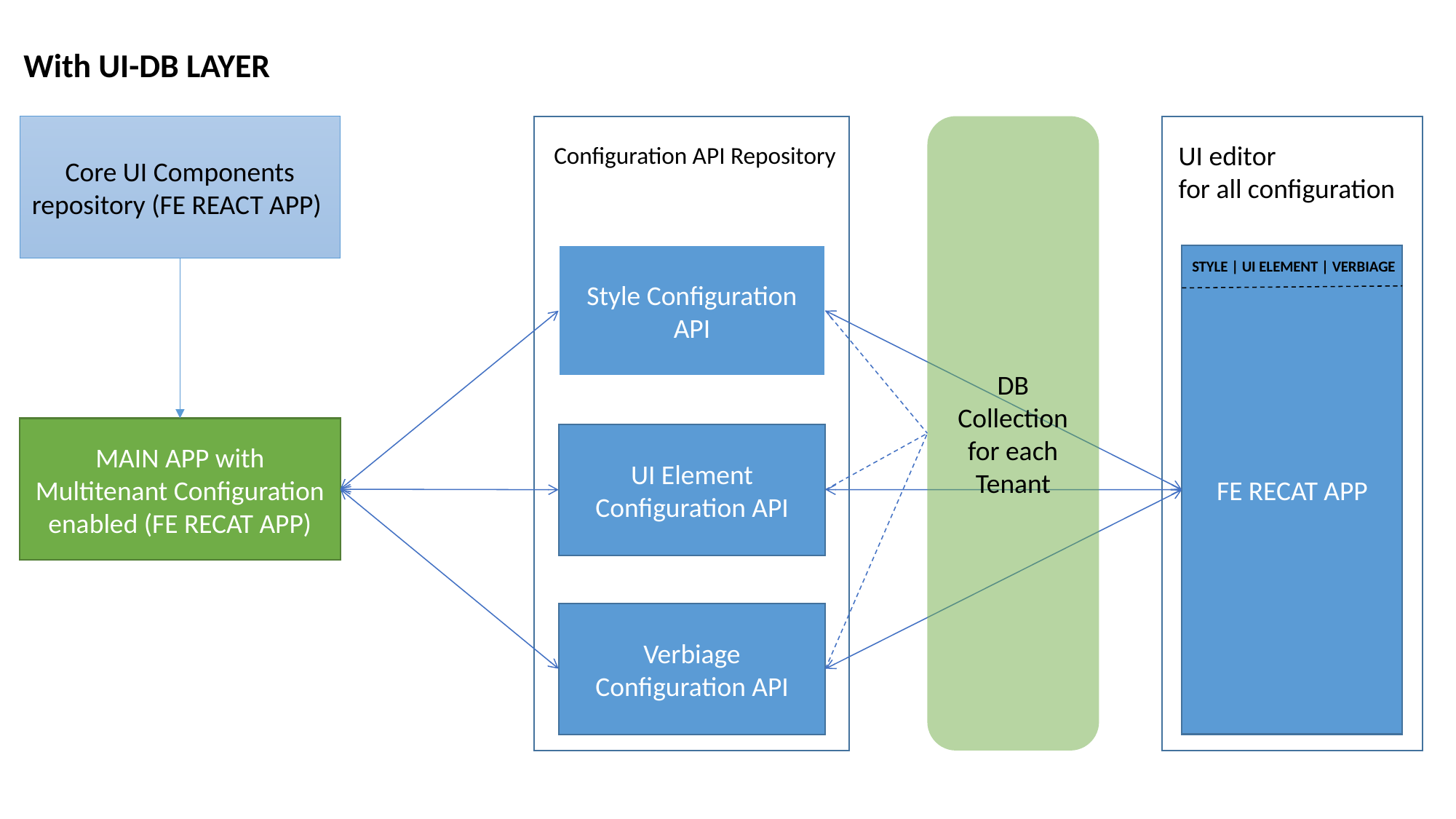

With UI-DB LAYER

DB Collection for each Tenant

Core UI Components repository (FE REACT APP)
UI editor
for all configuration
Configuration API Repository
Style Configuration API
FE RECAT APP
STYLE | UI ELEMENT | VERBIAGE
MAIN APP with Multitenant Configuration enabled (FE RECAT APP)
UI Element Configuration API
Verbiage Configuration API